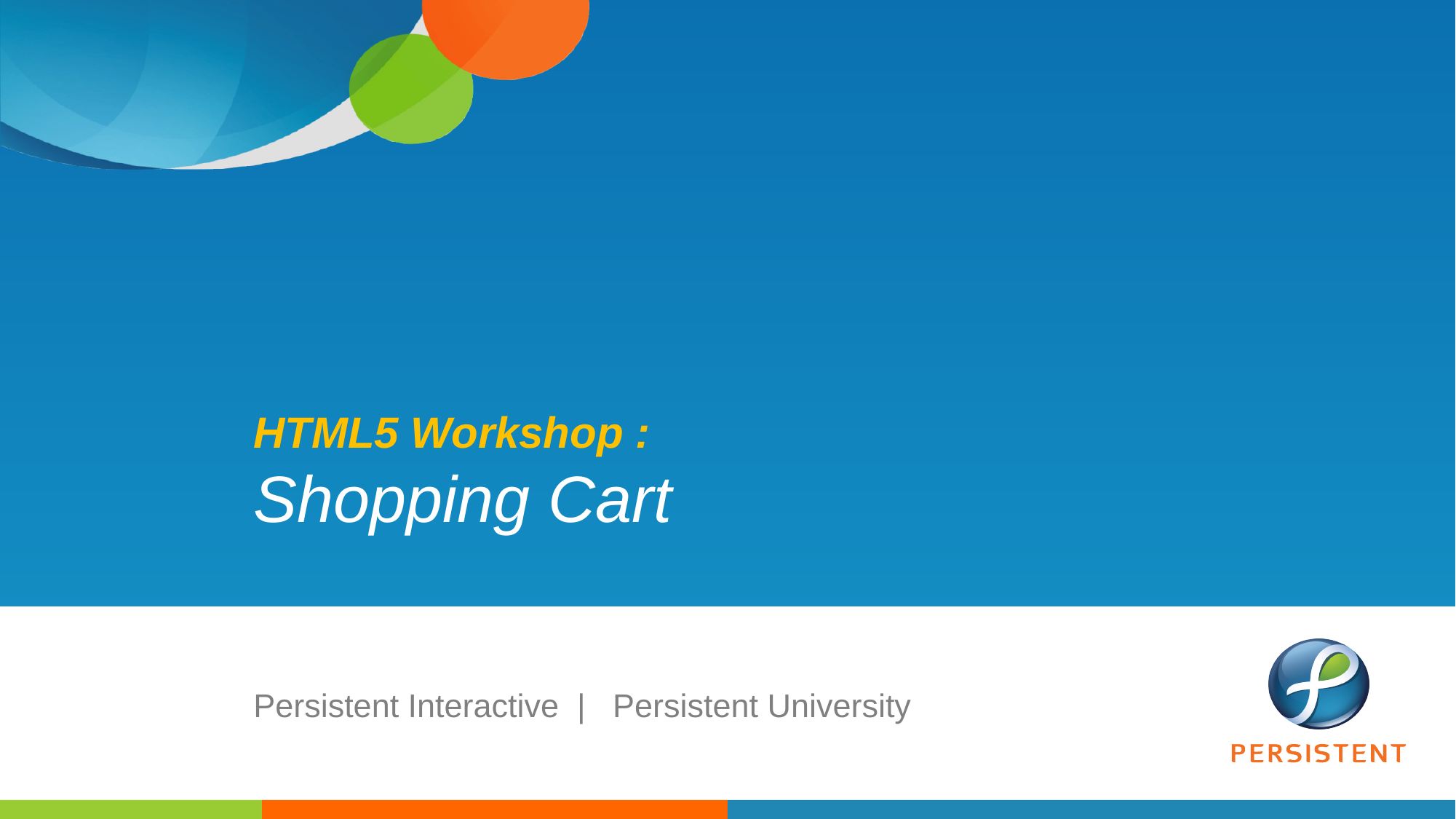

# HTML5 Workshop : Shopping Cart
Persistent Interactive  |   Persistent University